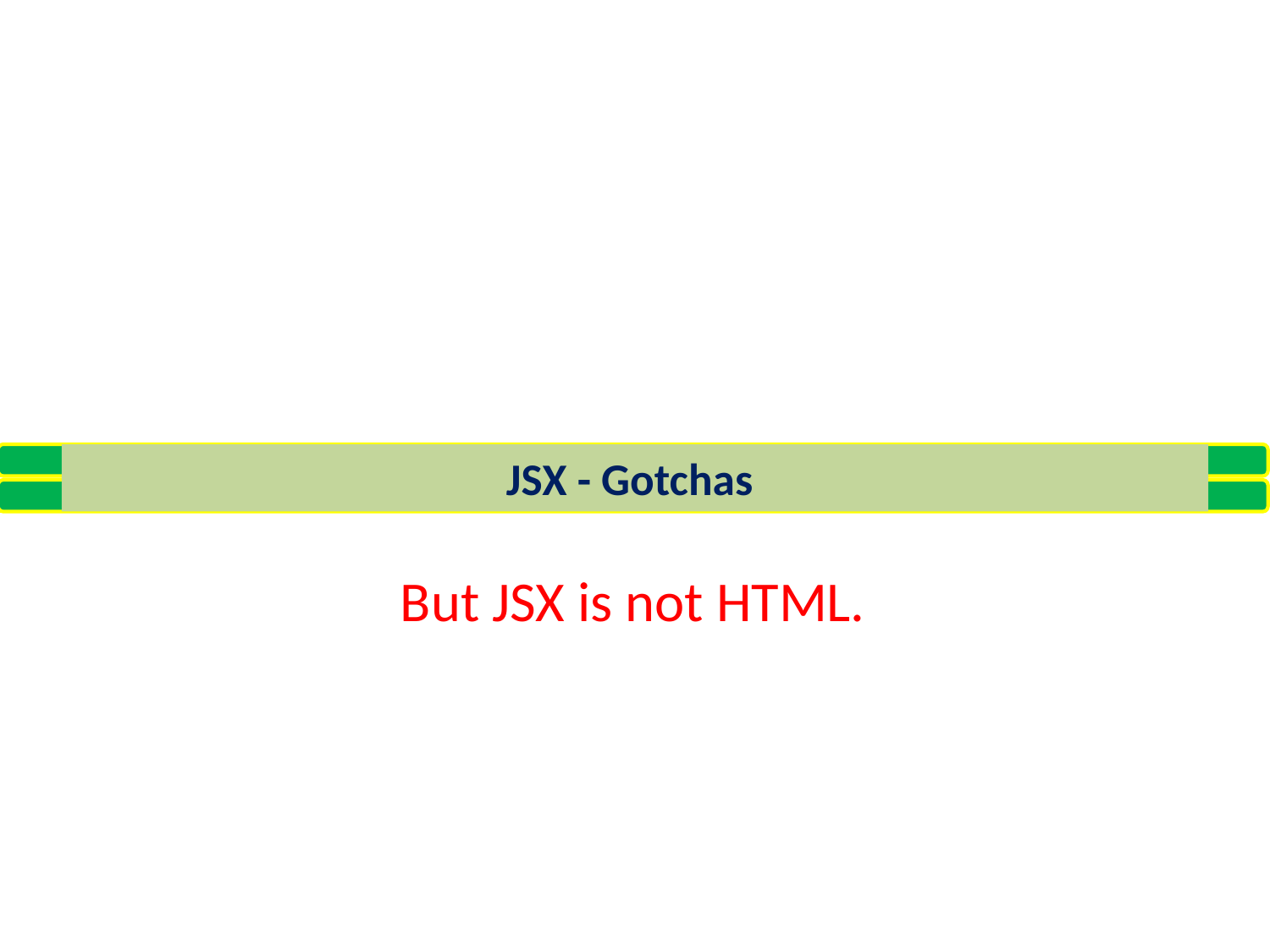

JSX - Gotchas

But JSX is not HTML.